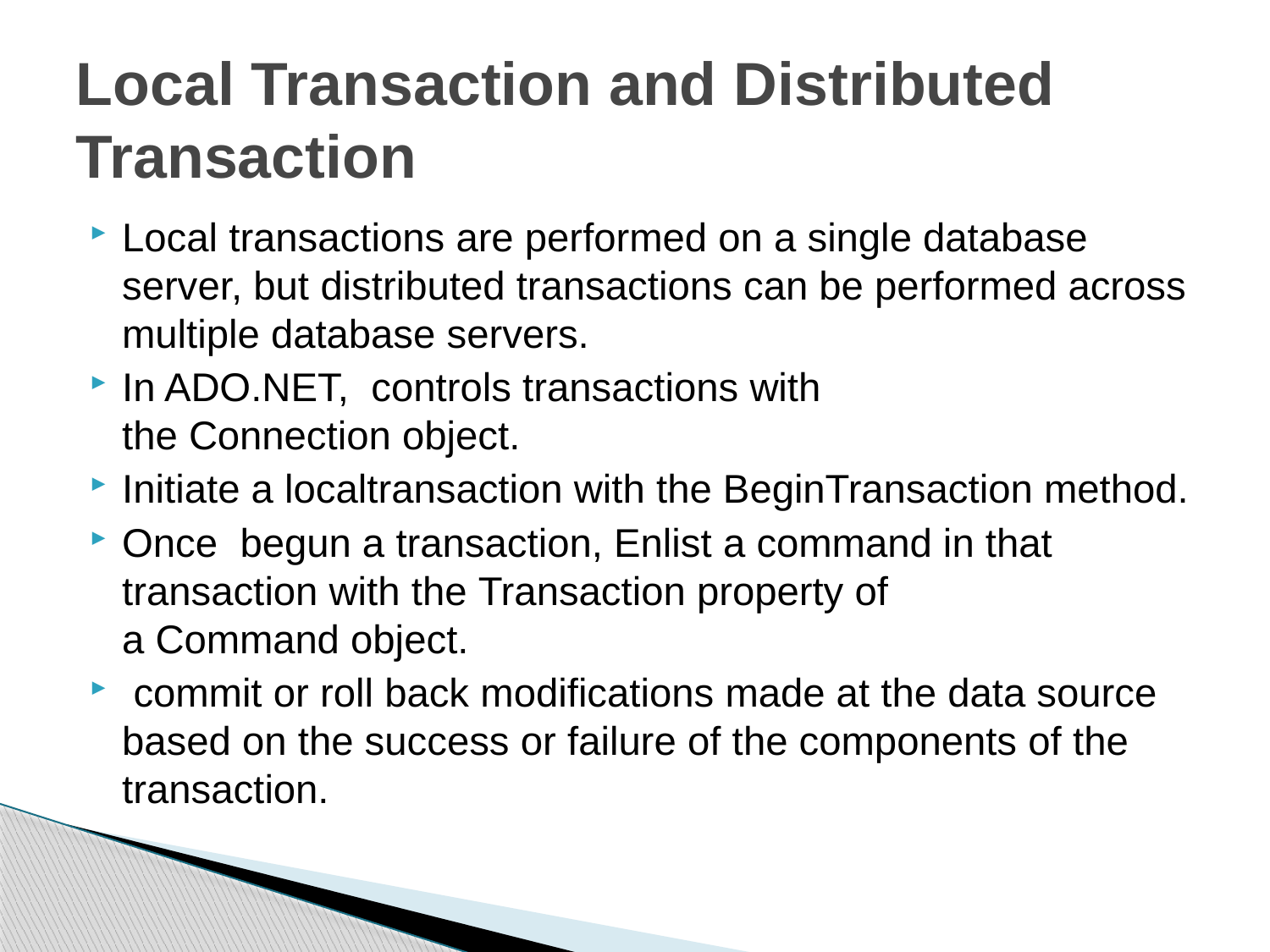

# Local Transaction and Distributed Transaction
Local transactions are performed on a single database server, but distributed transactions can be performed across multiple database servers.
In ADO.NET,  controls transactions with the Connection object.
Initiate a localtransaction with the BeginTransaction method.
Once  begun a transaction, Enlist a command in that transaction with the Transaction property of a Command object.
 commit or roll back modifications made at the data source based on the success or failure of the components of the transaction.